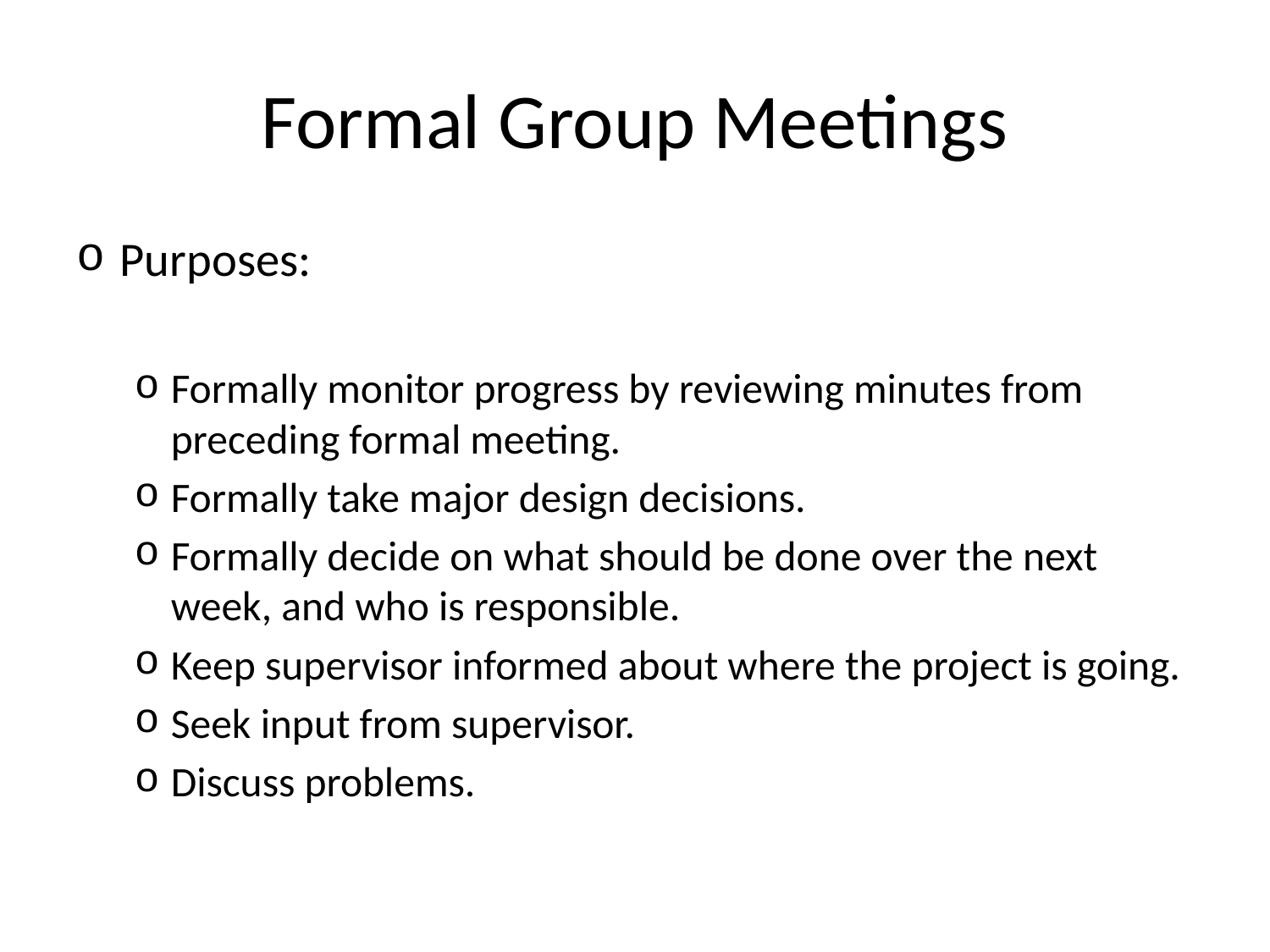

# Formal Group Meetings
Purposes:

Formally monitor progress by reviewing minutes from preceding formal meeting.
Formally take major design decisions.
Formally decide on what should be done over the next week, and who is responsible.
Keep supervisor informed about where the project is going.
Seek input from supervisor.
Discuss problems.